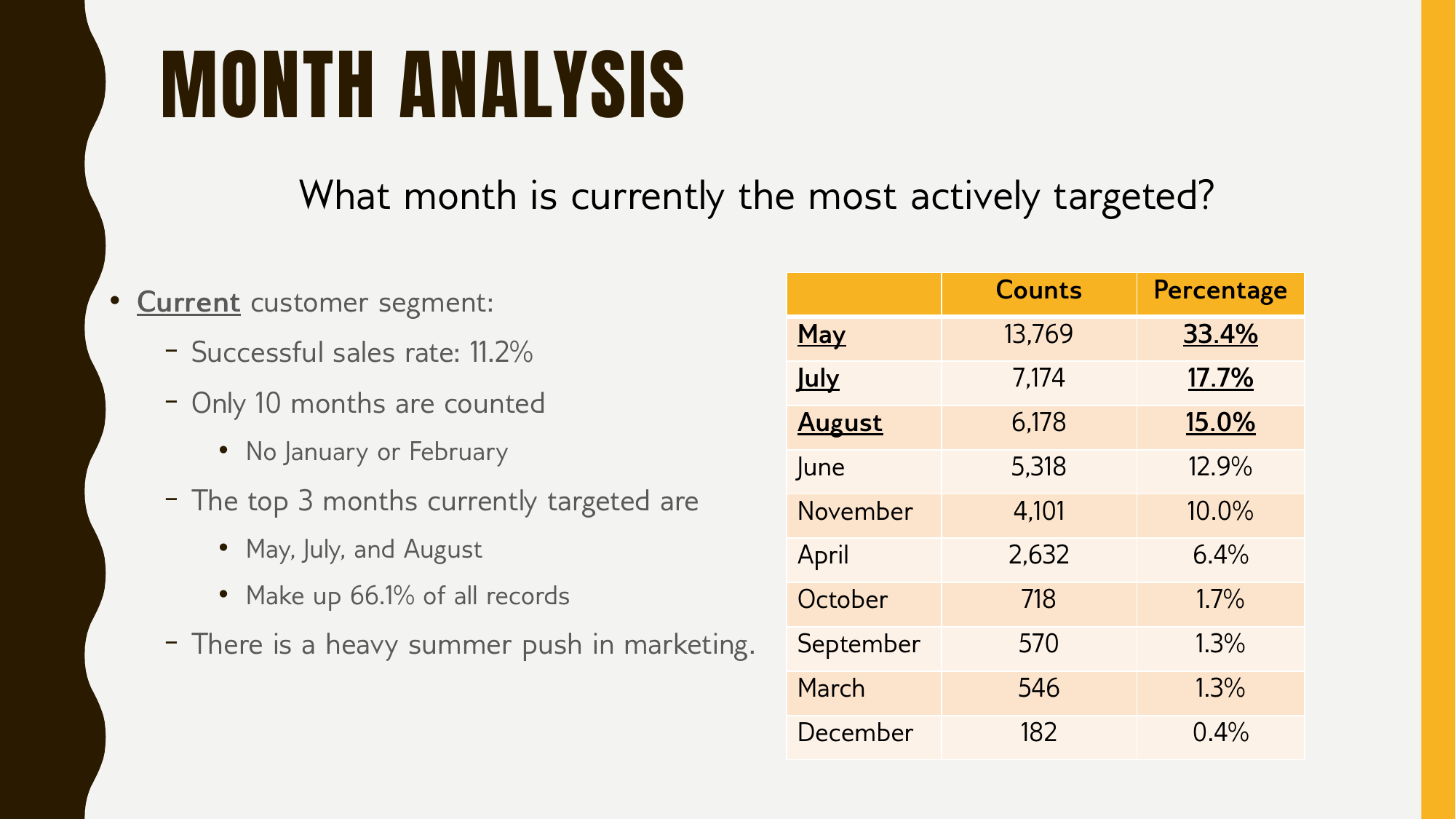

# Month Analysis
What month is currently the most actively targeted?
Current customer segment:
Successful sales rate: 11.2%
Only 10 months are counted
No January or February
The top 3 months currently targeted are
May, July, and August
Make up 66.1% of all records
There is a heavy summer push in marketing.
|  | Counts | Percentage |
| --- | --- | --- |
| May | 13,769 | 33.4% |
| July | 7,174 | 17.7% |
| August | 6,178 | 15.0% |
| June | 5,318 | 12.9% |
| November | 4,101 | 10.0% |
| April | 2,632 | 6.4% |
| October | 718 | 1.7% |
| September | 570 | 1.3% |
| March | 546 | 1.3% |
| December | 182 | 0.4% |